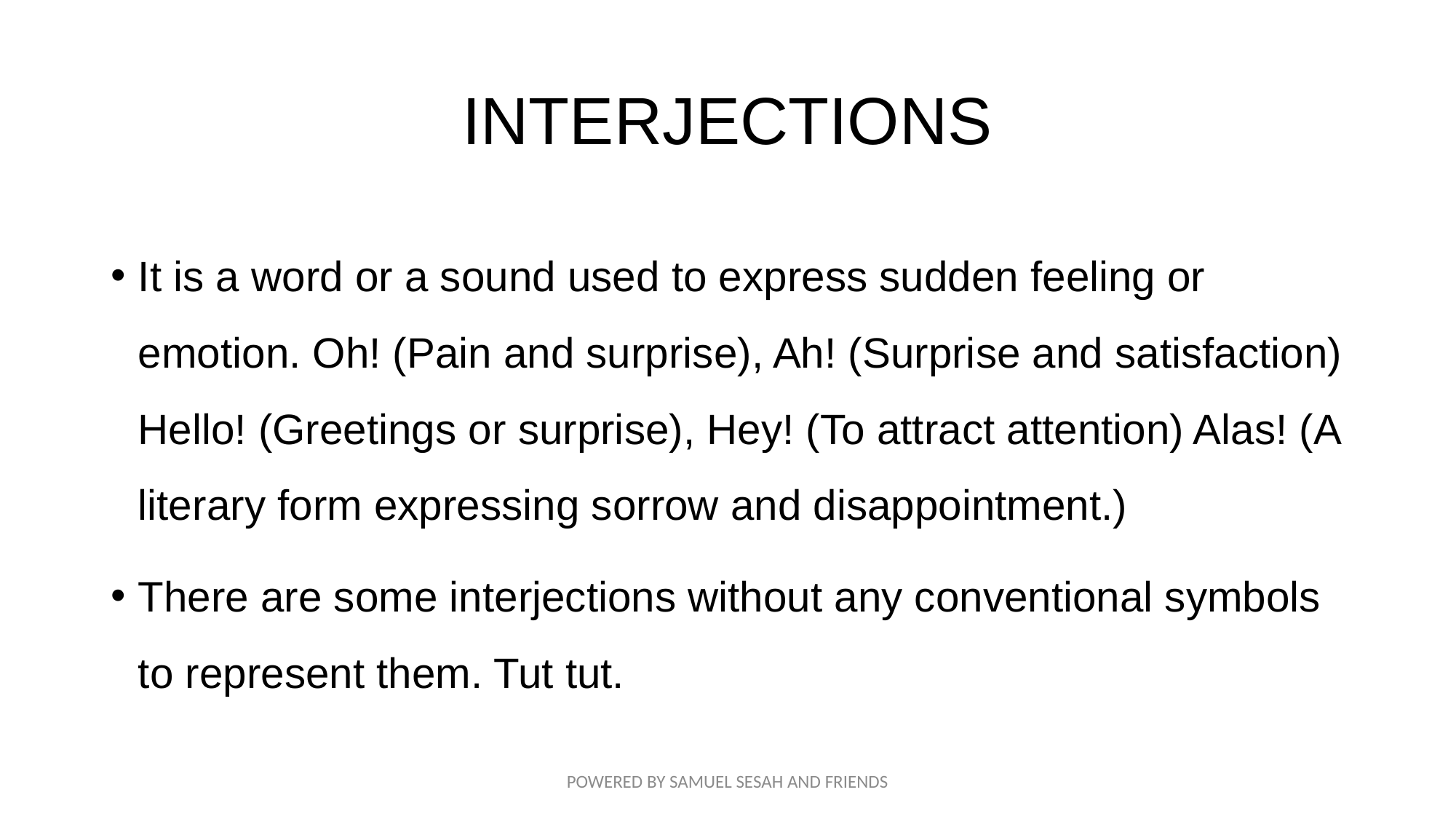

# INTERJECTIONS
It is a word or a sound used to express sudden feeling or emotion. Oh! (Pain and surprise), Ah! (Surprise and satisfaction) Hello! (Greetings or surprise), Hey! (To attract attention) Alas! (A literary form expressing sorrow and disappointment.)
There are some interjections without any conventional symbols to represent them. Tut tut.
POWERED BY SAMUEL SESAH AND FRIENDS